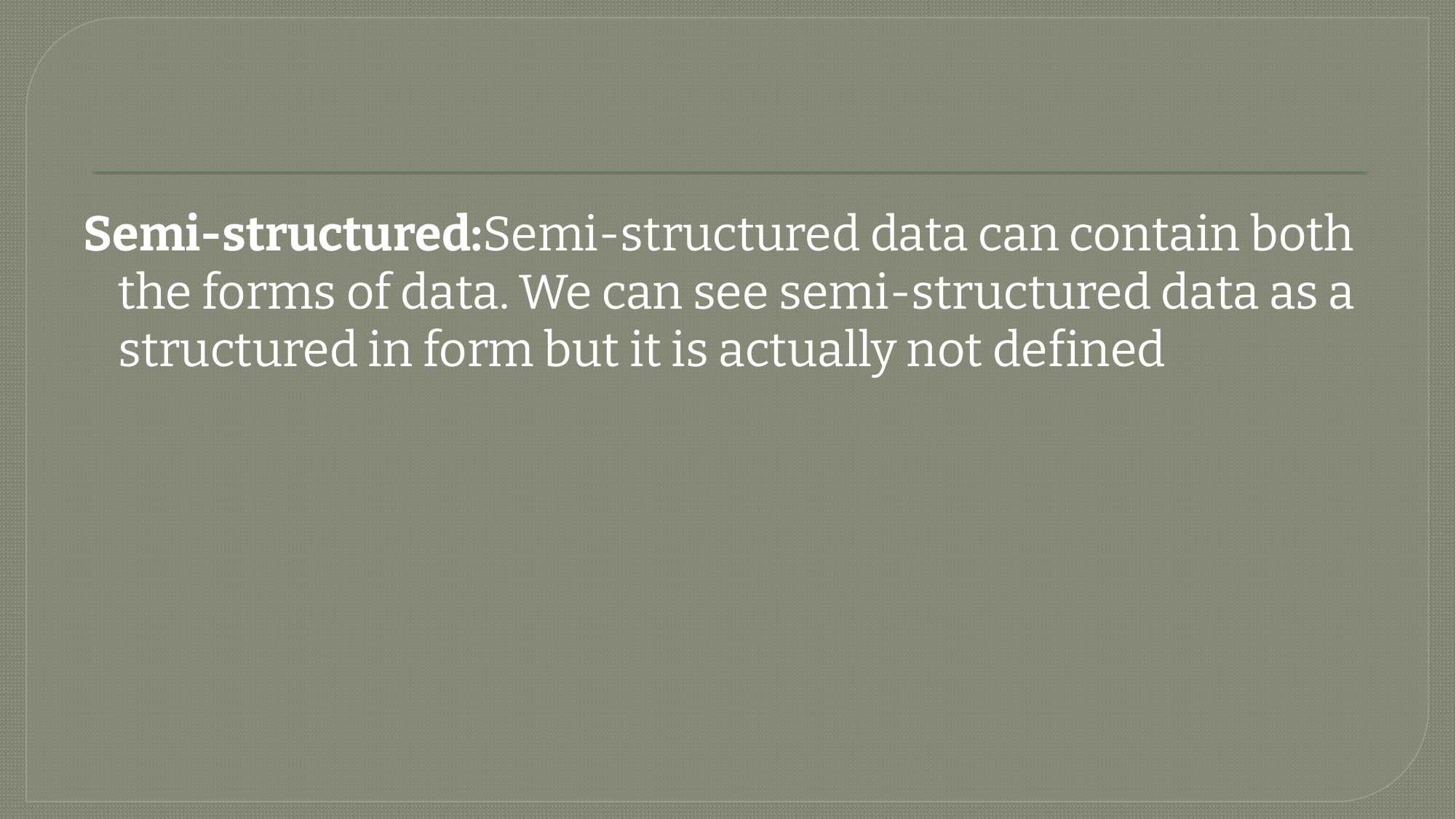

#
Semi-structured:Semi-structured data can contain both the forms of data. We can see semi-structured data as a structured in form but it is actually not defined